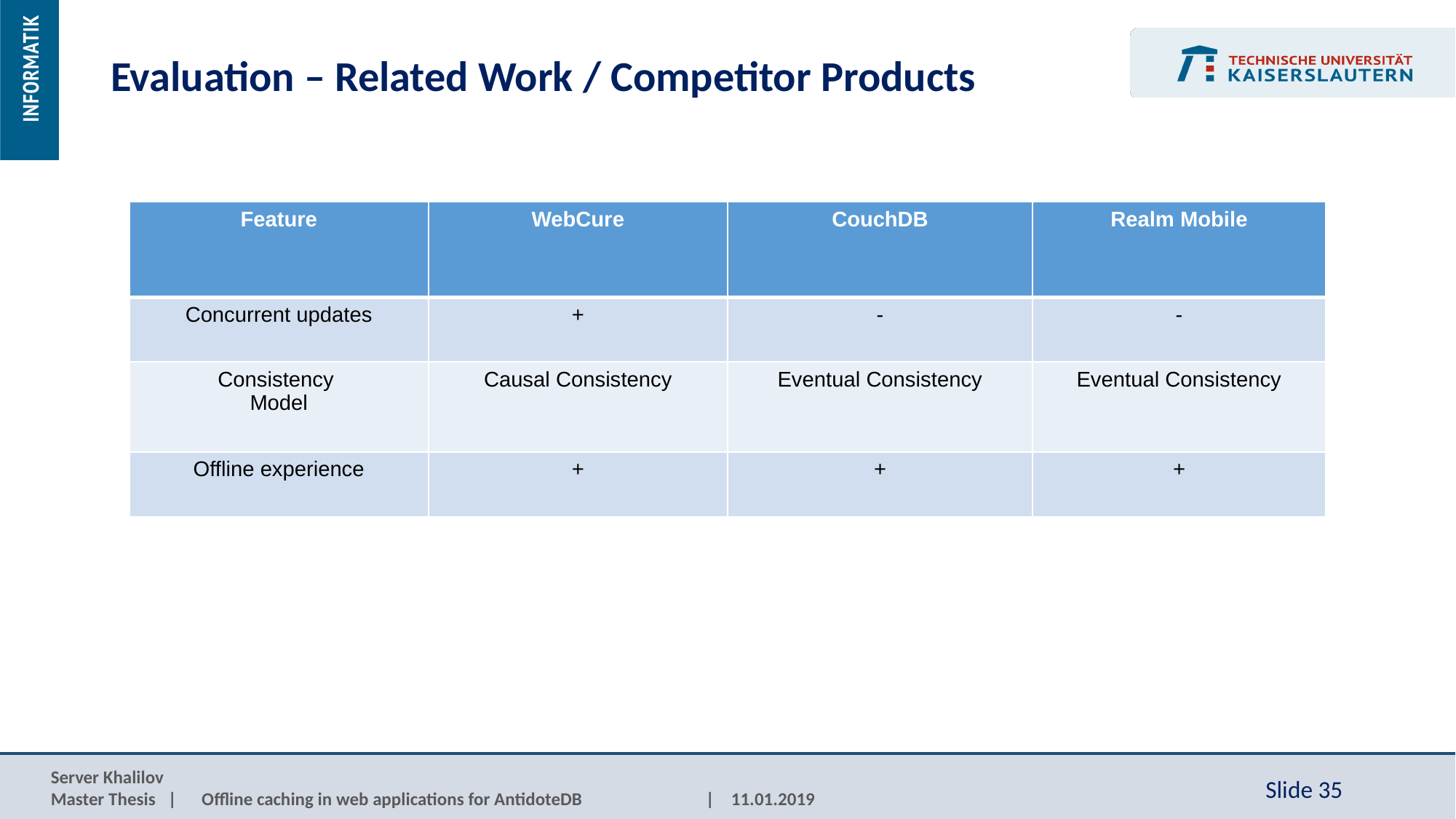

Evaluation – Related Work / Competitor Products
| Feature | WebCure | CouchDB | Realm Mobile |
| --- | --- | --- | --- |
| Concurrent updates | + | - | - |
| Consistency Model | Causal Consistency | Eventual Consistency | Eventual Consistency |
| Offline experience | + | + | + |